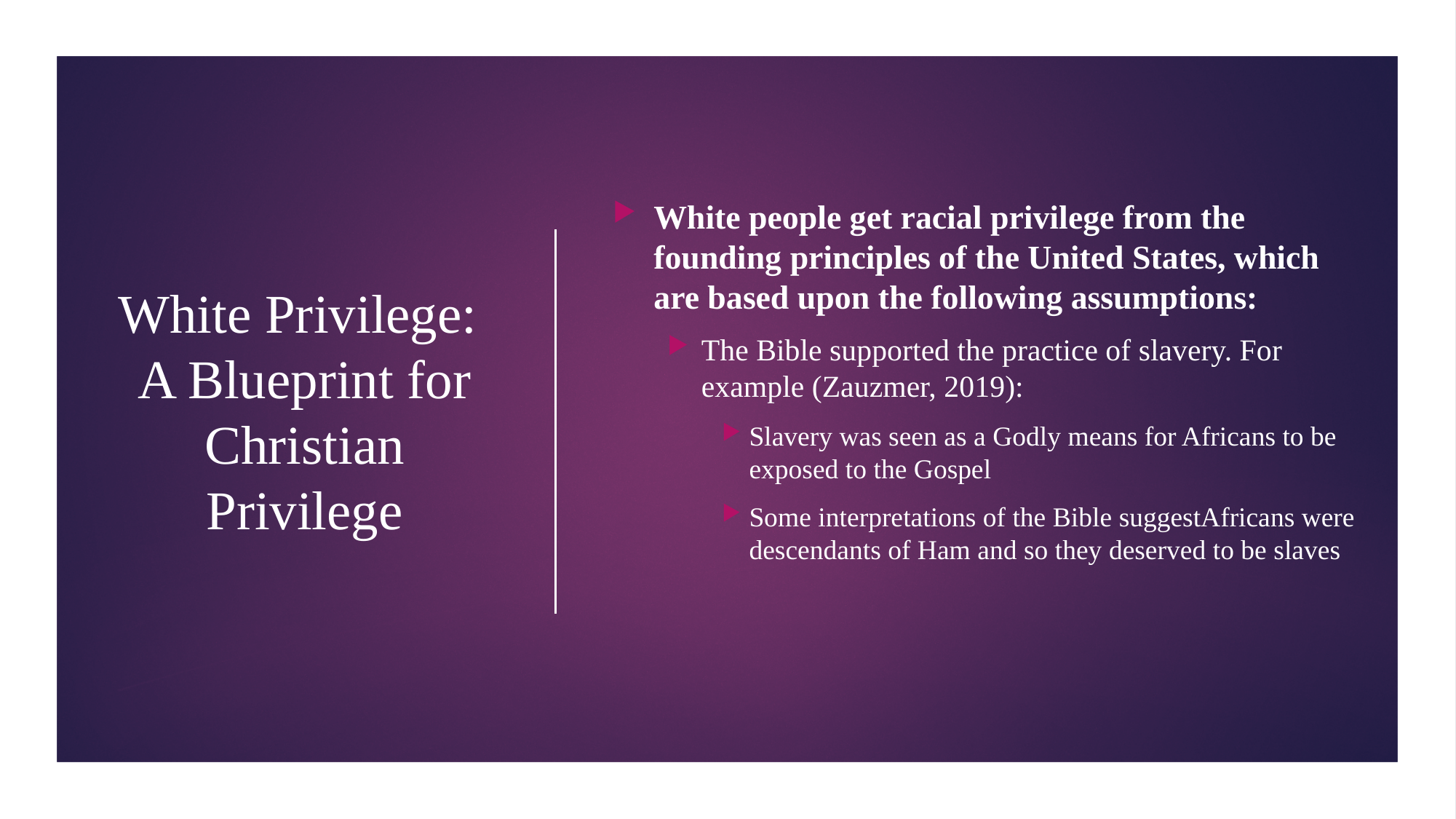

# White Privilege: A Blueprint for Christian Privilege
White people get racial privilege from the founding principles of the United States, which are based upon the following assumptions:
The Bible supported the practice of slavery. For example (Zauzmer, 2019):
Slavery was seen as a Godly means for Africans to be exposed to the Gospel
Some interpretations of the Bible suggestAfricans were descendants of Ham and so they deserved to be slaves